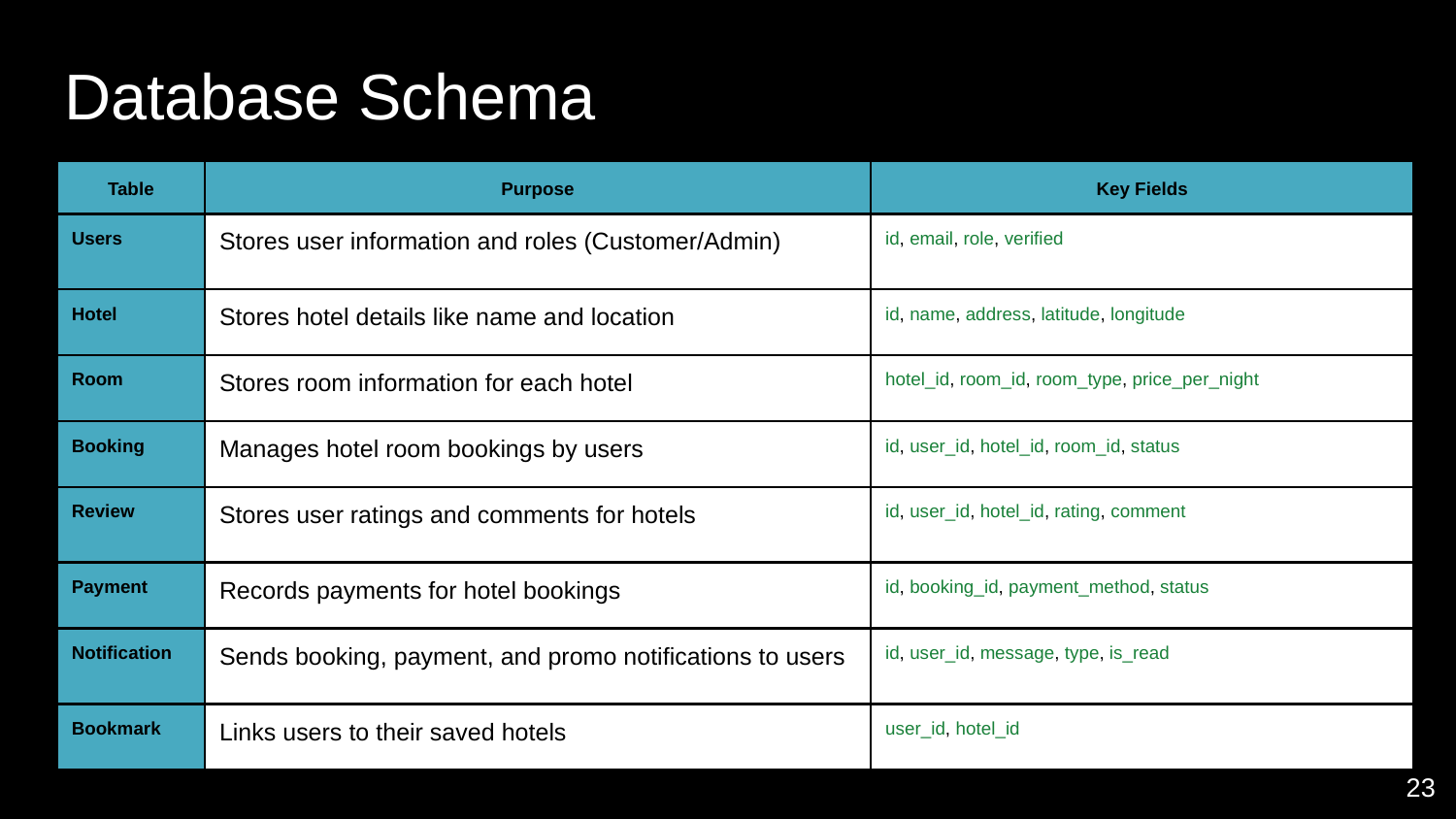

# Database Schema
| Table | Purpose | Key Fields |
| --- | --- | --- |
| Users | Stores user information and roles (Customer/Admin) | id, email, role, verified |
| Hotel | Stores hotel details like name and location | id, name, address, latitude, longitude |
| Room | Stores room information for each hotel | hotel\_id, room\_id, room\_type, price\_per\_night |
| Booking | Manages hotel room bookings by users | id, user\_id, hotel\_id, room\_id, status |
| Review | Stores user ratings and comments for hotels | id, user\_id, hotel\_id, rating, comment |
| Payment | Records payments for hotel bookings | id, booking\_id, payment\_method, status |
| Notification | Sends booking, payment, and promo notifications to users | id, user\_id, message, type, is\_read |
| Bookmark | Links users to their saved hotels | user\_id, hotel\_id |
23